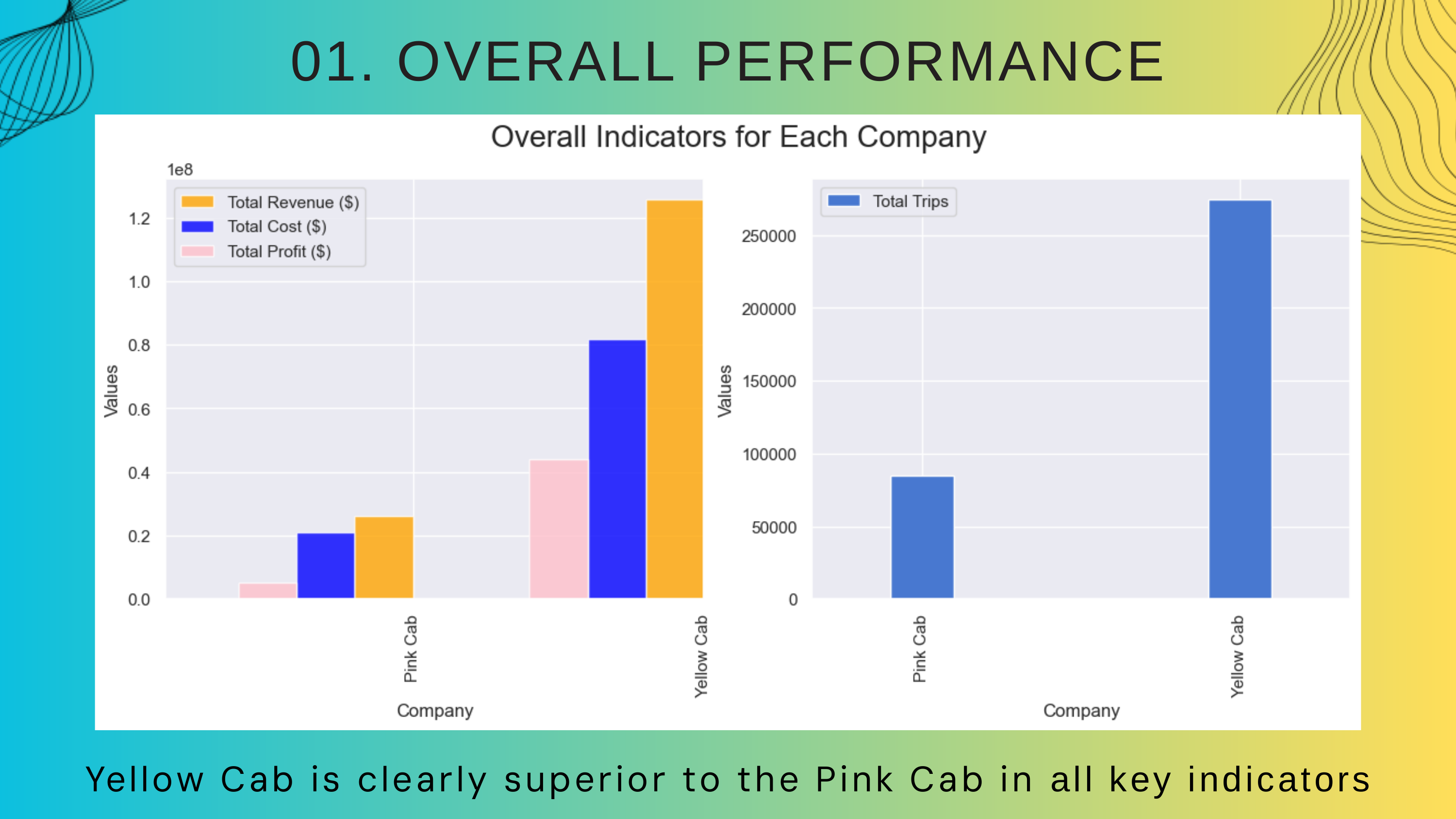

01. OVERALL PERFORMANCE

Yellow Cab is clearly superior to the Pink Cab in all key indicators